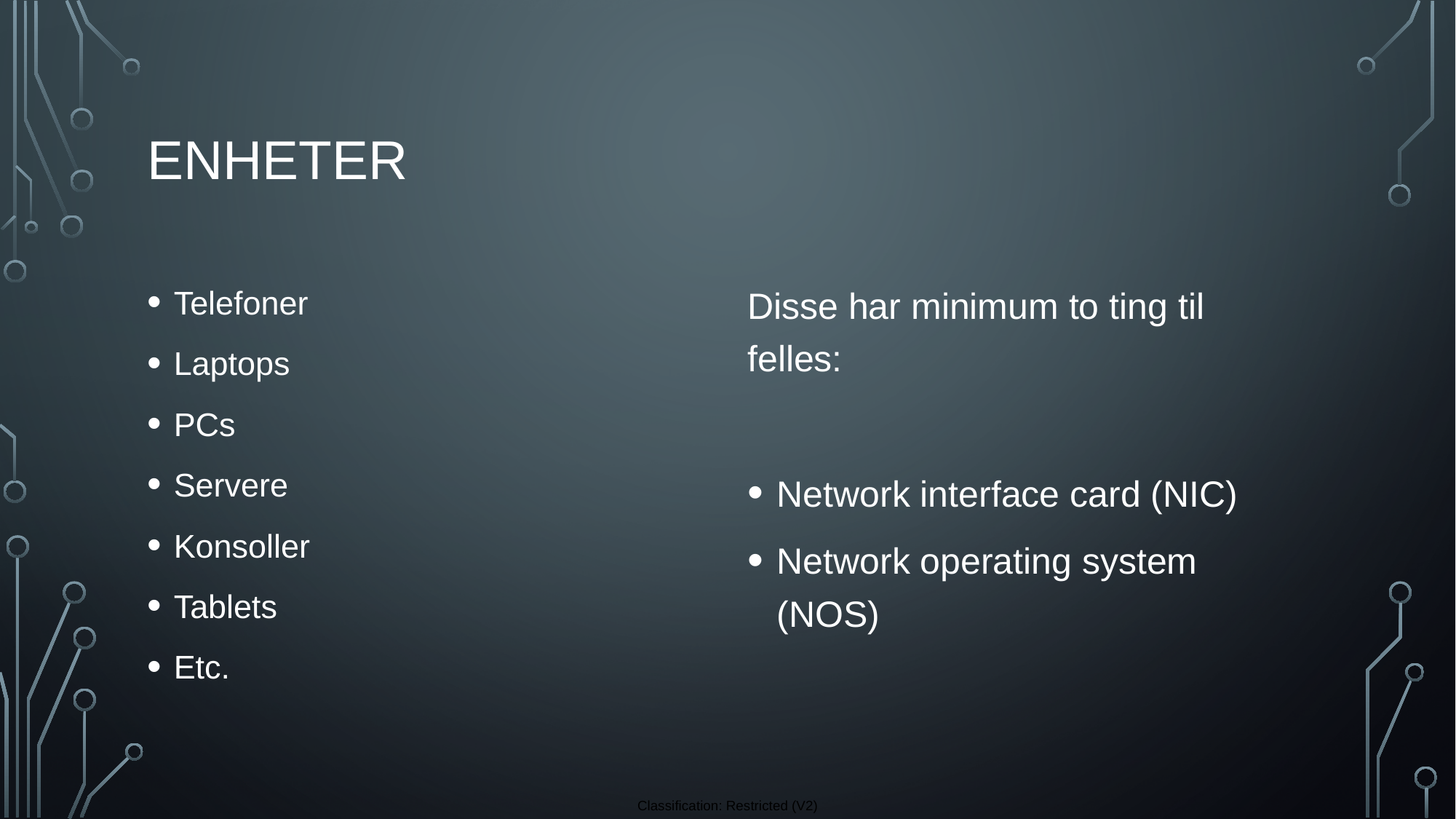

# Enheter
Telefoner
Laptops
PCs
Servere
Konsoller
Tablets
Etc.
Disse har minimum to ting til felles:

Network interface card (NIC)
Network operating system (NOS)